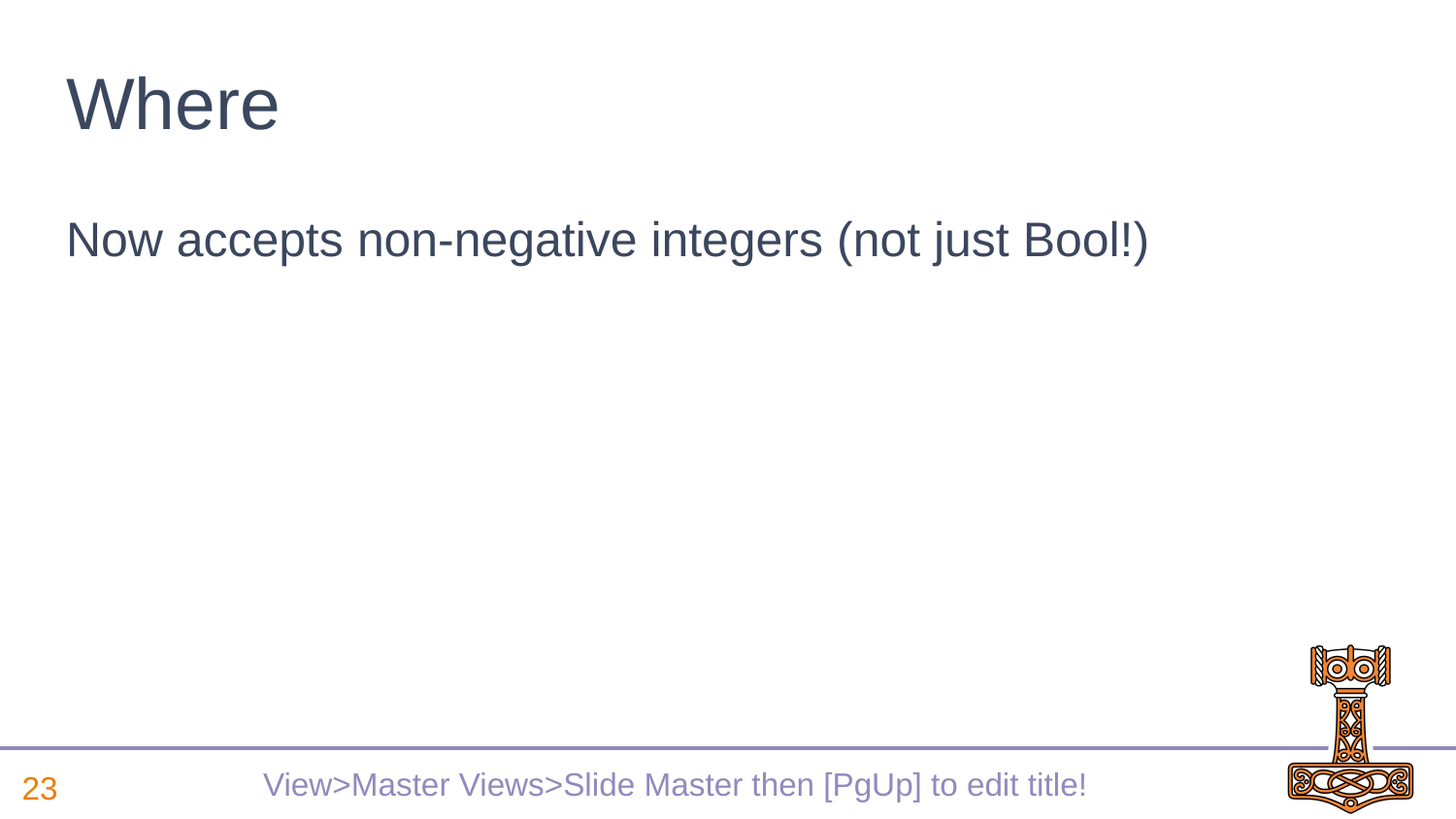

# Where
Now accepts non-negative integers (not just Bool!)